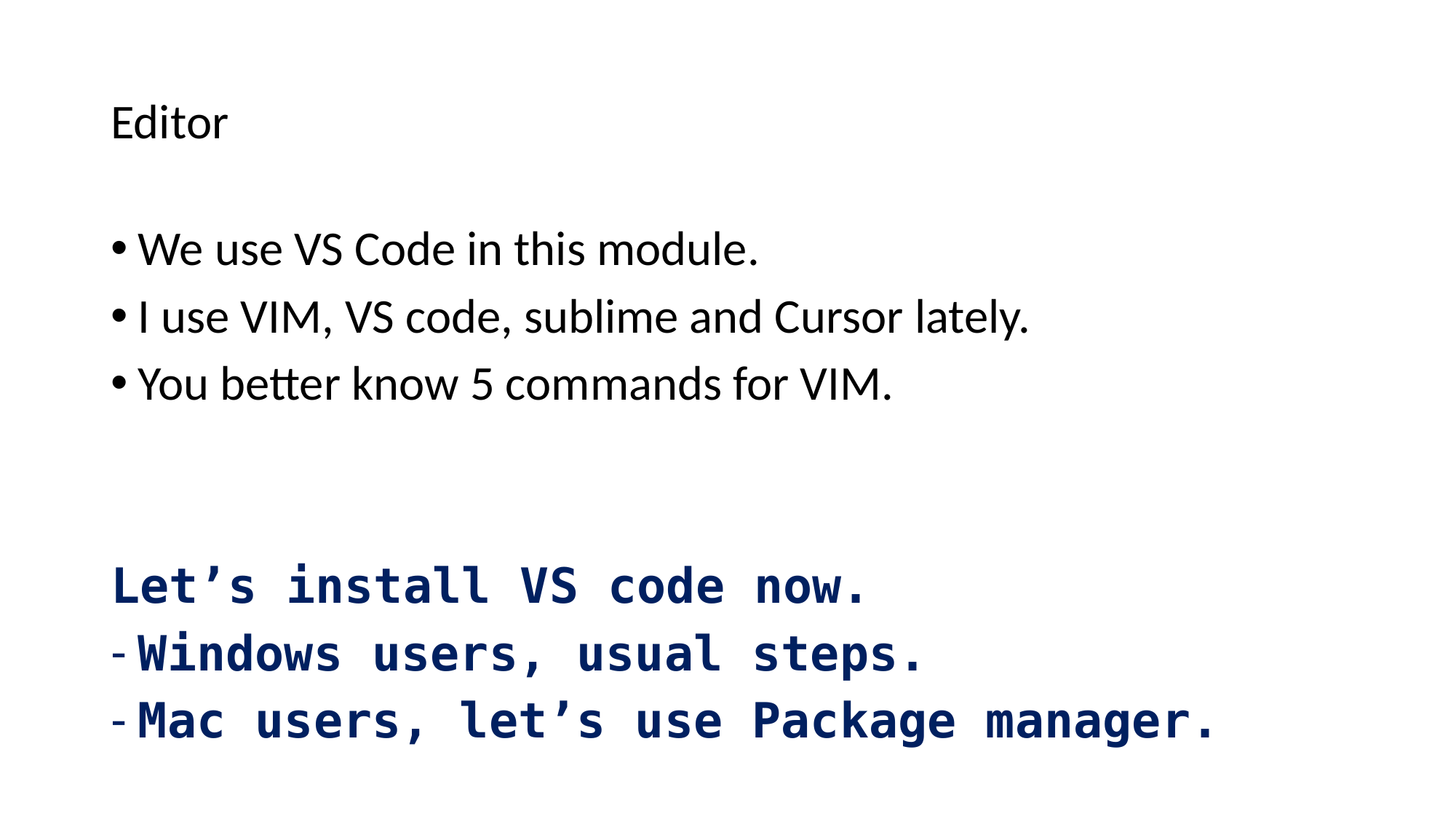

# Editor
We use VS Code in this module.
I use VIM, VS code, sublime and Cursor lately.
You better know 5 commands for VIM.

Let’s install VS code now.
Windows users, usual steps.
Mac users, let’s use Package manager.